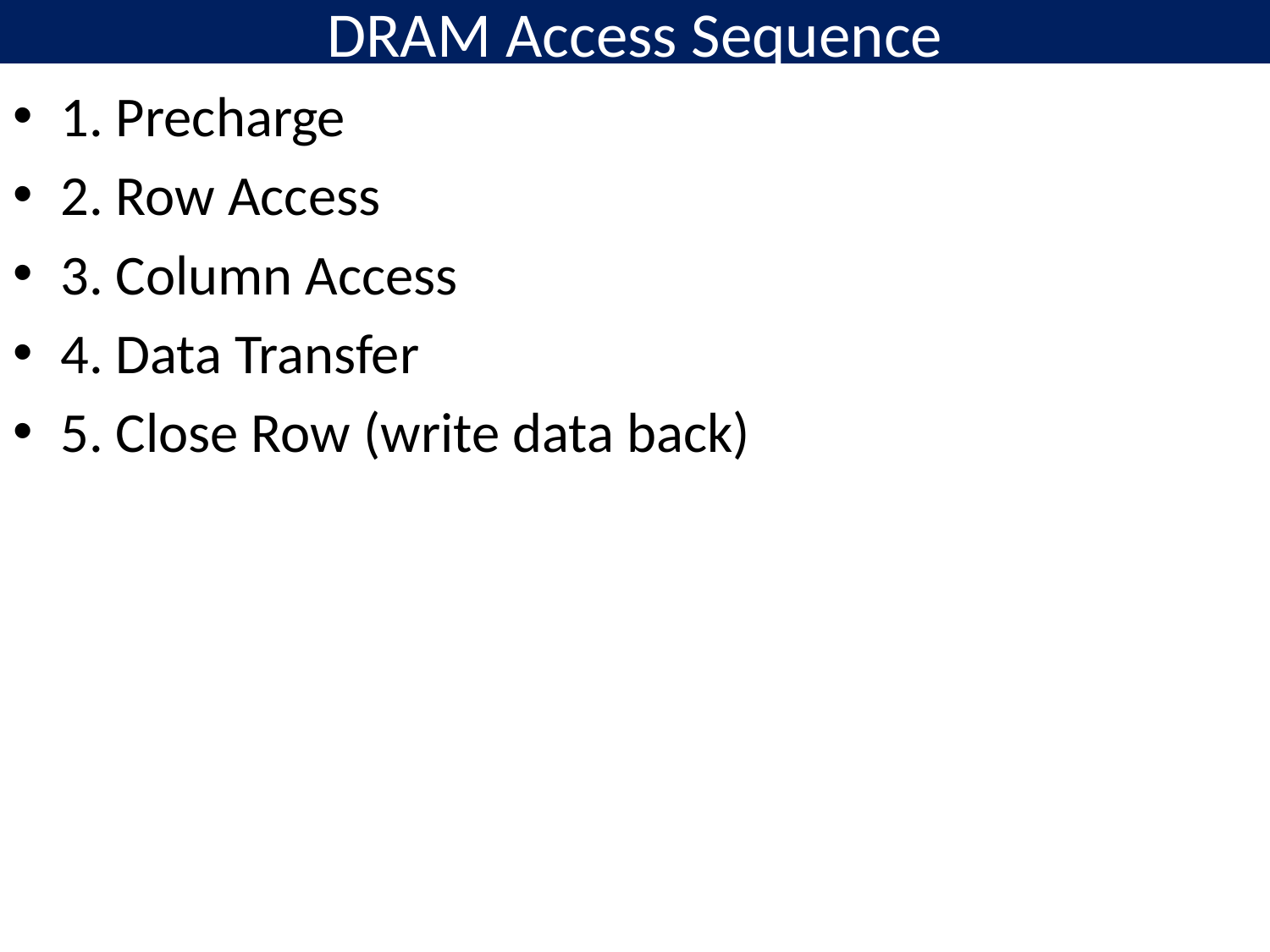

# DRAM Access Sequence
1. Precharge
2. Row Access
3. Column Access
4. Data Transfer
5. Close Row (write data back)